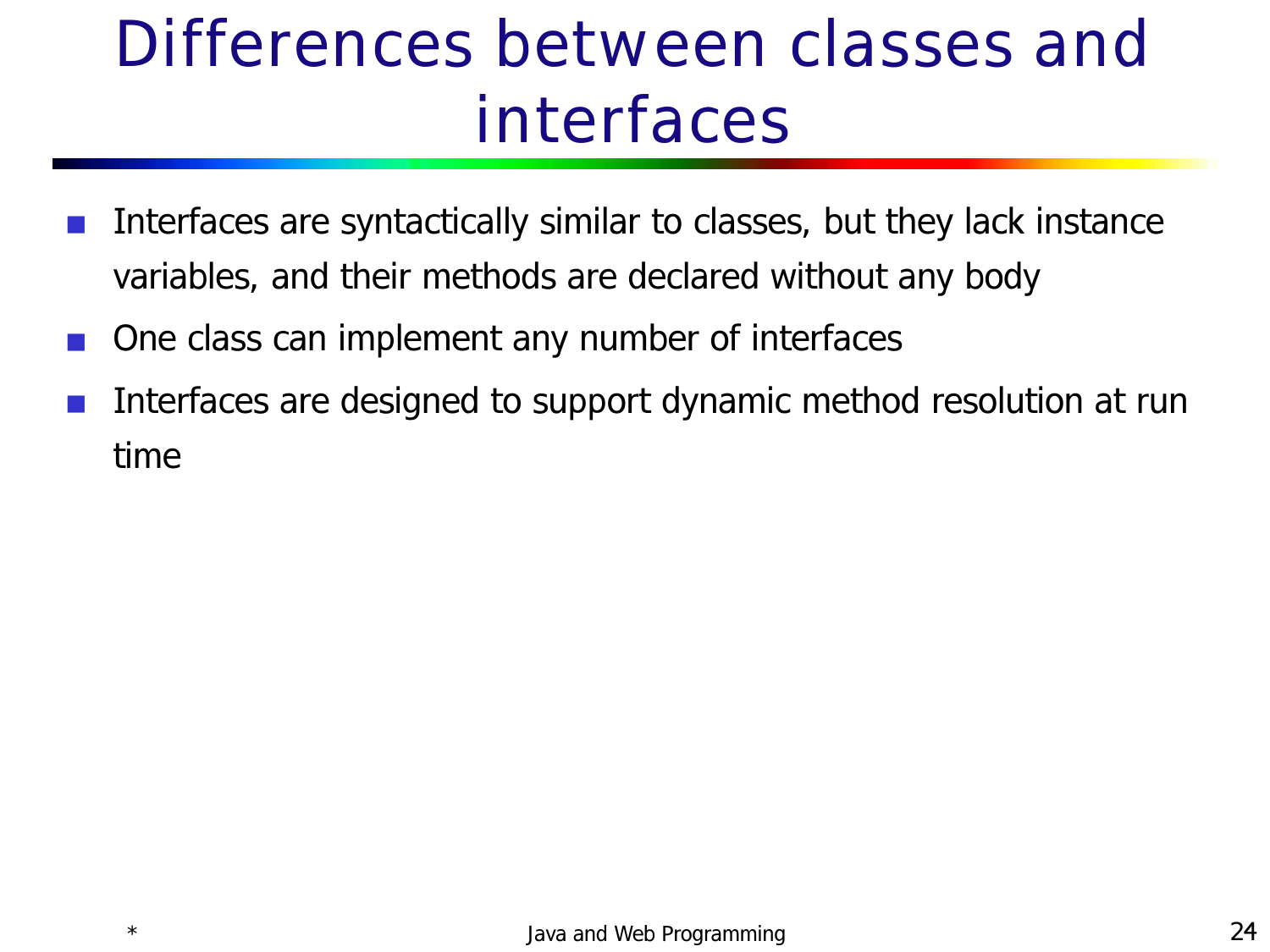

# Differences between classes and interfaces
Interfaces are syntactically similar to classes, but they lack instance variables, and their methods are declared without any body
One class can implement any number of interfaces
Interfaces are designed to support dynamic method resolution at run time
*
24
Java and Web Programming